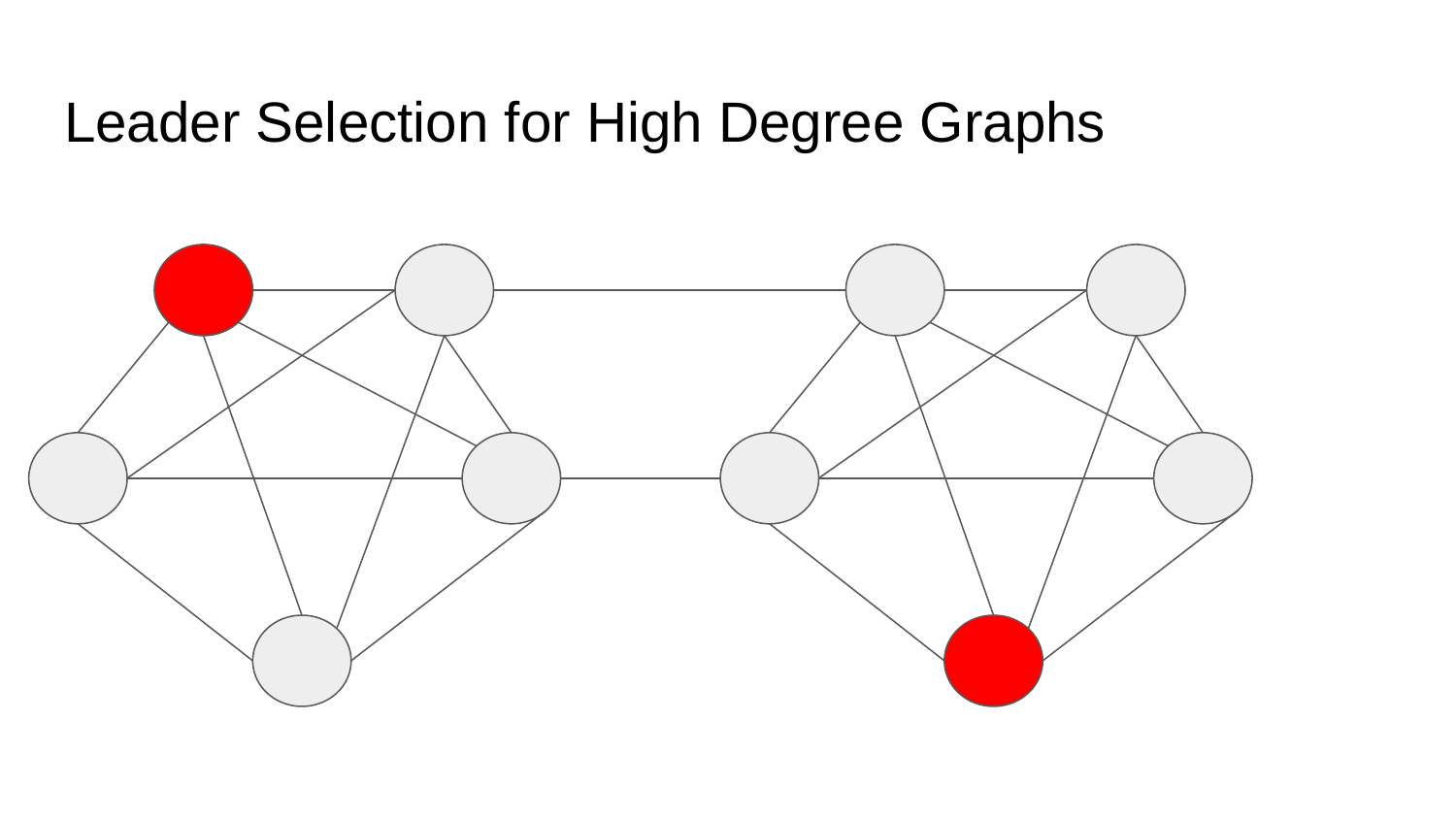

# Leader Selection for High Degree Graphs